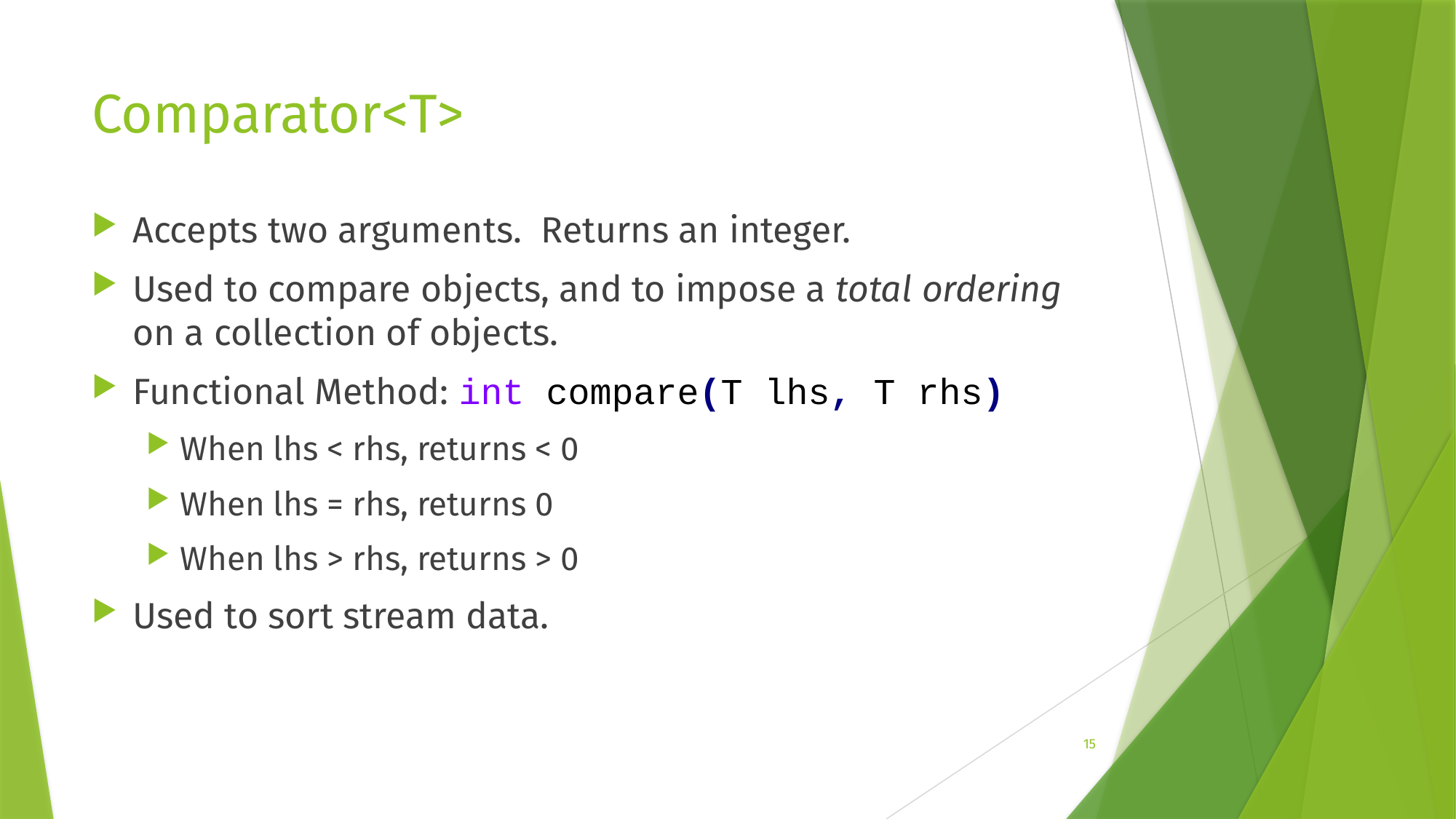

# Comparator<T>
Accepts two arguments.  Returns an integer.
Used to compare objects, and to impose a total ordering on a collection of objects.
Functional Method: int compare(T lhs, T rhs)
When lhs < rhs, returns < 0
When lhs = rhs, returns 0
When lhs > rhs, returns > 0
Used to sort stream data.

15